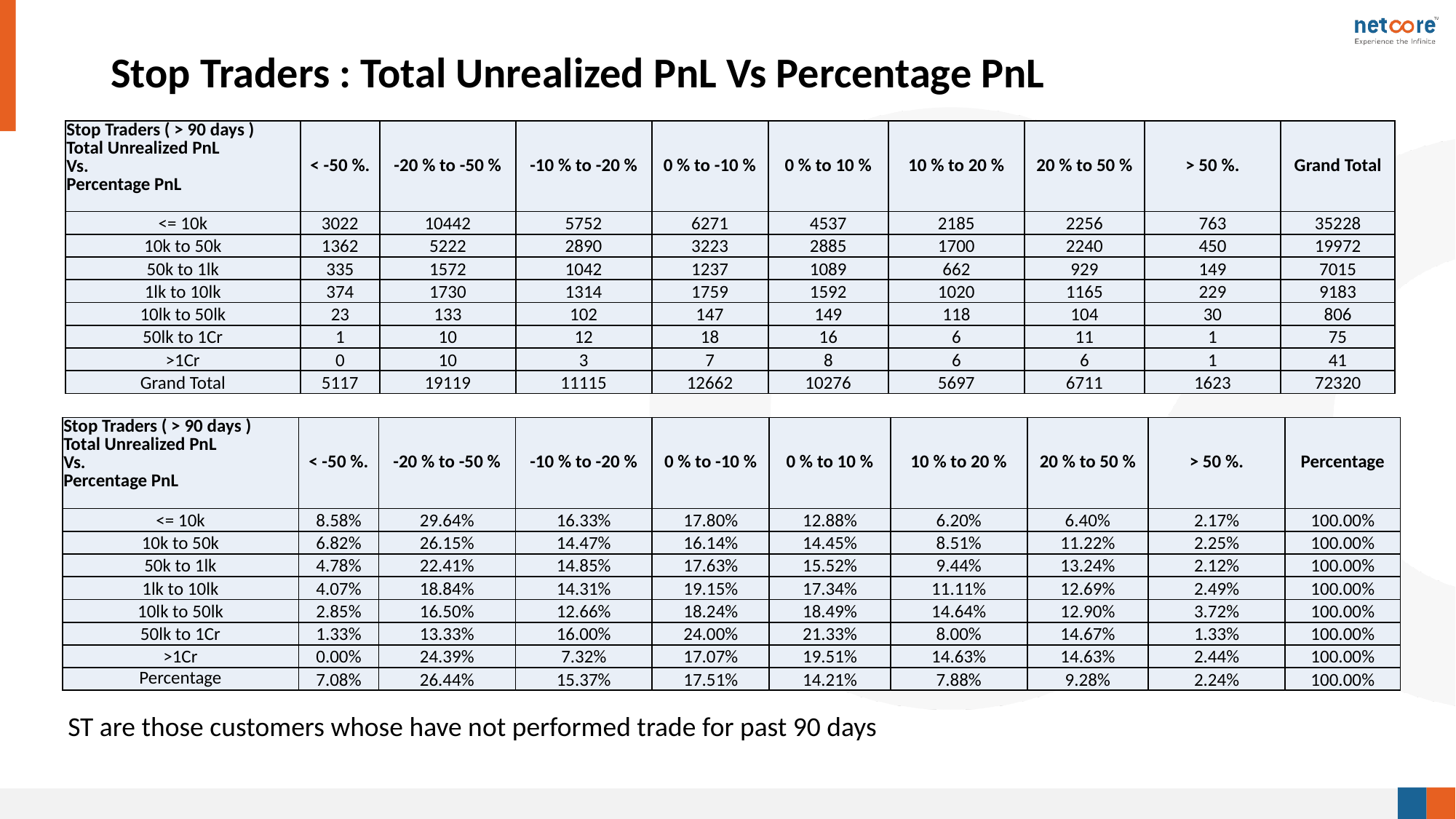

# Stop Traders : Total Unrealized PnL Vs Percentage PnL
| Stop Traders ( > 90 days ) Total Unrealized PnL Vs. Percentage PnL | < -50 %. | -20 % to -50 % | -10 % to -20 % | 0 % to -10 % | 0 % to 10 % | 10 % to 20 % | 20 % to 50 % | > 50 %. | Grand Total |
| --- | --- | --- | --- | --- | --- | --- | --- | --- | --- |
| <= 10k | 3022 | 10442 | 5752 | 6271 | 4537 | 2185 | 2256 | 763 | 35228 |
| 10k to 50k | 1362 | 5222 | 2890 | 3223 | 2885 | 1700 | 2240 | 450 | 19972 |
| 50k to 1lk | 335 | 1572 | 1042 | 1237 | 1089 | 662 | 929 | 149 | 7015 |
| 1lk to 10lk | 374 | 1730 | 1314 | 1759 | 1592 | 1020 | 1165 | 229 | 9183 |
| 10lk to 50lk | 23 | 133 | 102 | 147 | 149 | 118 | 104 | 30 | 806 |
| 50lk to 1Cr | 1 | 10 | 12 | 18 | 16 | 6 | 11 | 1 | 75 |
| >1Cr | 0 | 10 | 3 | 7 | 8 | 6 | 6 | 1 | 41 |
| Grand Total | 5117 | 19119 | 11115 | 12662 | 10276 | 5697 | 6711 | 1623 | 72320 |
| Stop Traders ( > 90 days ) Total Unrealized PnL Vs. Percentage PnL | < -50 %. | -20 % to -50 % | -10 % to -20 % | 0 % to -10 % | 0 % to 10 % | 10 % to 20 % | 20 % to 50 % | > 50 %. | Percentage |
| --- | --- | --- | --- | --- | --- | --- | --- | --- | --- |
| <= 10k | 8.58% | 29.64% | 16.33% | 17.80% | 12.88% | 6.20% | 6.40% | 2.17% | 100.00% |
| 10k to 50k | 6.82% | 26.15% | 14.47% | 16.14% | 14.45% | 8.51% | 11.22% | 2.25% | 100.00% |
| 50k to 1lk | 4.78% | 22.41% | 14.85% | 17.63% | 15.52% | 9.44% | 13.24% | 2.12% | 100.00% |
| 1lk to 10lk | 4.07% | 18.84% | 14.31% | 19.15% | 17.34% | 11.11% | 12.69% | 2.49% | 100.00% |
| 10lk to 50lk | 2.85% | 16.50% | 12.66% | 18.24% | 18.49% | 14.64% | 12.90% | 3.72% | 100.00% |
| 50lk to 1Cr | 1.33% | 13.33% | 16.00% | 24.00% | 21.33% | 8.00% | 14.67% | 1.33% | 100.00% |
| >1Cr | 0.00% | 24.39% | 7.32% | 17.07% | 19.51% | 14.63% | 14.63% | 2.44% | 100.00% |
| Percentage | 7.08% | 26.44% | 15.37% | 17.51% | 14.21% | 7.88% | 9.28% | 2.24% | 100.00% |
ST are those customers whose have not performed trade for past 90 days